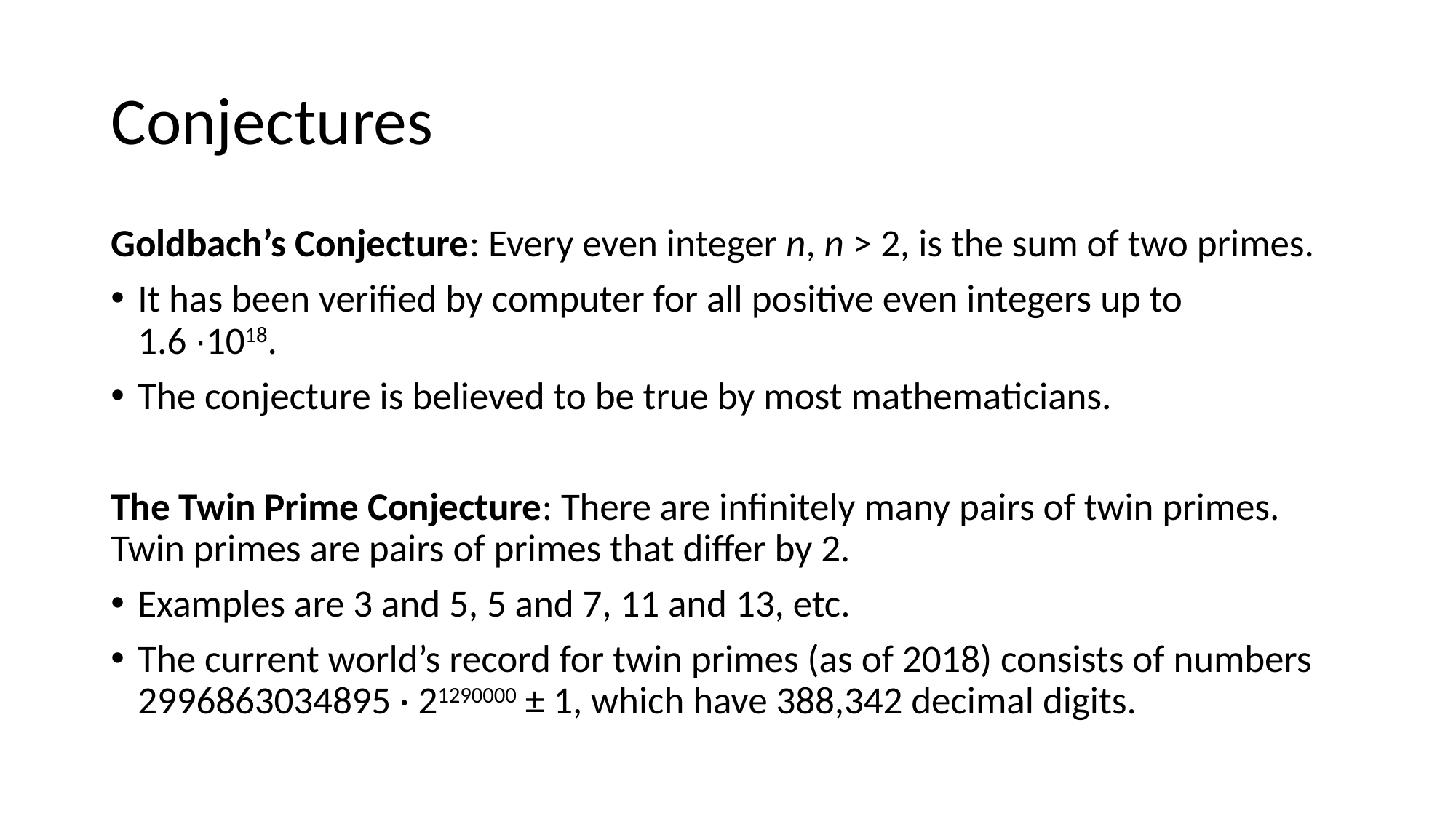

# Conjectures
Goldbach’s Conjecture: Every even integer n, n > 2, is the sum of two primes.
It has been verified by computer for all positive even integers up to
1.6 ∙1018.
The conjecture is believed to be true by most mathematicians.

The Twin Prime Conjecture: There are infinitely many pairs of twin primes. Twin primes are pairs of primes that differ by 2.
Examples are 3 and 5, 5 and 7, 11 and 13, etc.
The current world’s record for twin primes (as of 2018) consists of numbers   2996863034895 · 21290000 ± 1, which have 388,342 decimal digits.